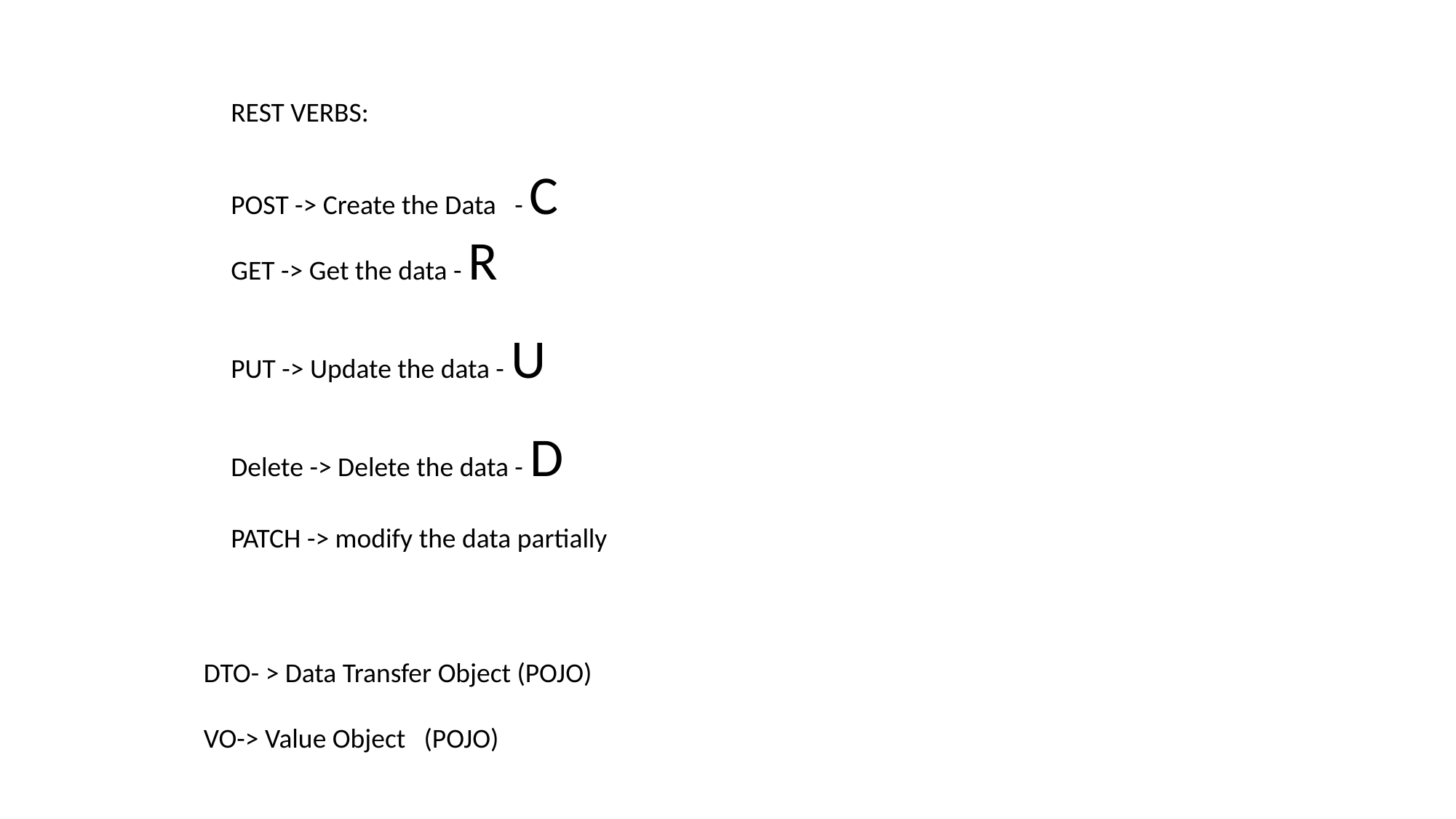

REST VERBS:

POST -> Create the Data   - C
GET -> Get the data - R

PUT -> Update the data - U

Delete -> Delete the data - D

PATCH -> modify the data partially
DTO- > Data Transfer Object (POJO)

VO-> Value Object   (POJO)